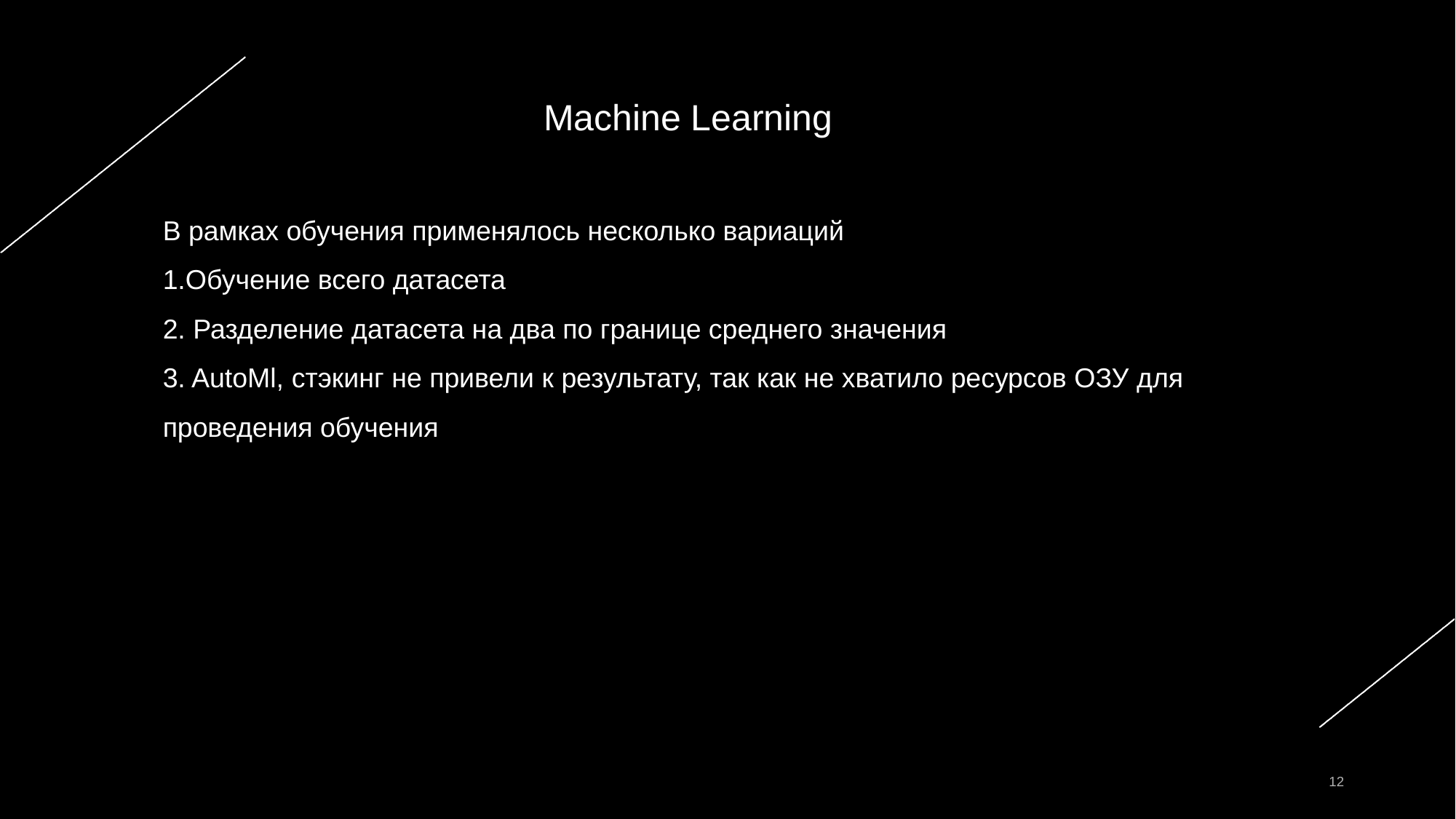

Machine Learning
В рамках обучения применялось несколько вариаций
1.Обучение всего датасета
2. Разделение датасета на два по границе среднего значения
3. AutoMl, стэкинг не привели к результату, так как не хватило ресурсов ОЗУ для проведения обучения

12